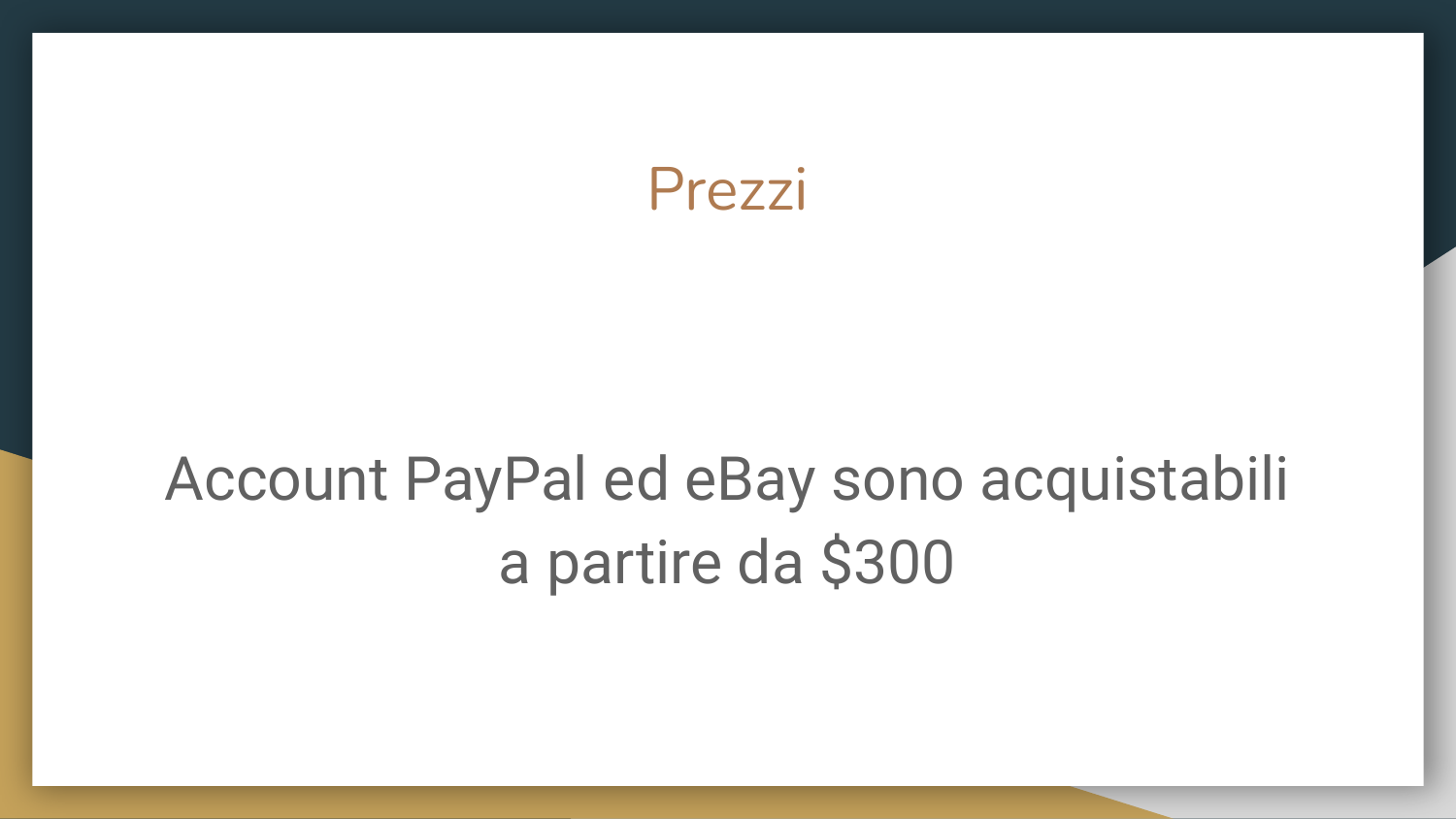

# Prezzi
Account PayPal ed eBay sono acquistabili a partire da $300